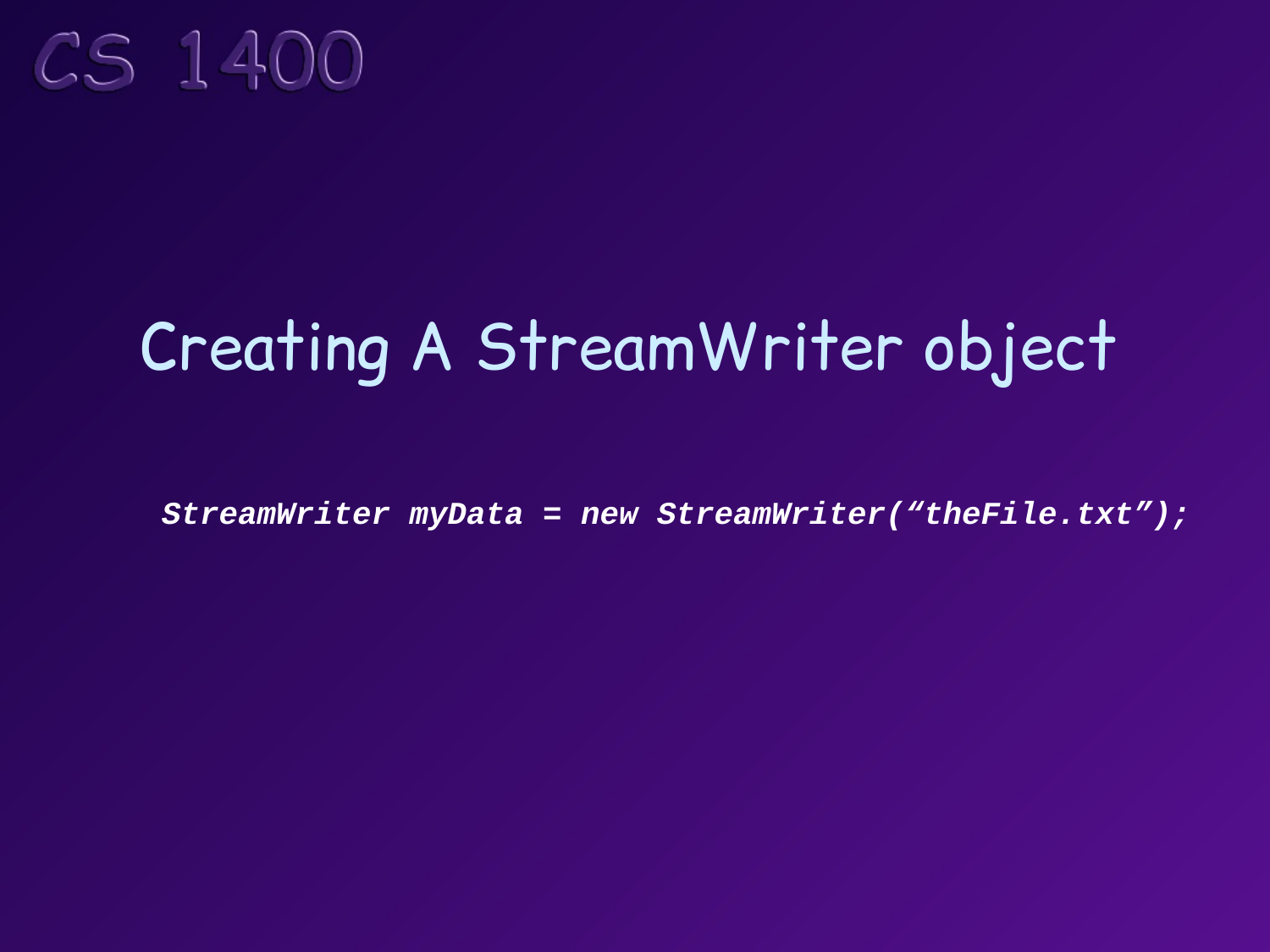

# Creating A StreamWriter object
  StreamWriter myData = new StreamWriter(“theFile.txt”);